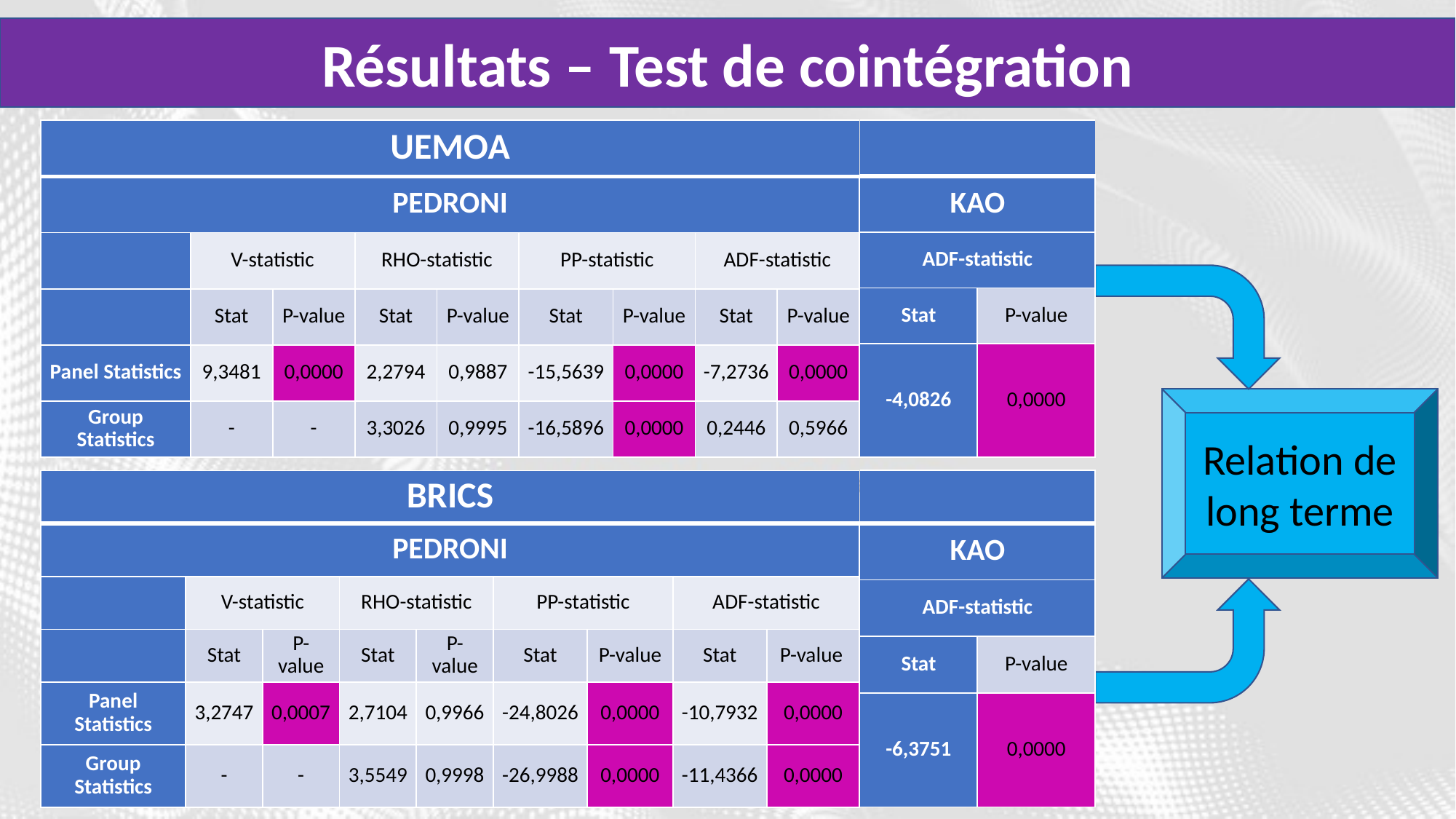

Résultats – Test de cointégration
|  |  |
| --- | --- |
| KAO |  |
| ADF-statistic |  |
| Stat | P-value |
| -4,0826 | 0,0000 |
| UEMOA |  |  |  |  |  |  |  |  |
| --- | --- | --- | --- | --- | --- | --- | --- | --- |
| PEDRONI |  |  |  |  |  |  |  |  |
|  | V-statistic |  | RHO-statistic |  | PP-statistic |  | ADF-statistic |  |
|  | Stat | P-value | Stat | P-value | Stat | P-value | Stat | P-value |
| Panel Statistics | 9,3481 | 0,0000 | 2,2794 | 0,9887 | -15,5639 | 0,0000 | -7,2736 | 0,0000 |
| Group Statistics | - | - | 3,3026 | 0,9995 | -16,5896 | 0,0000 | 0,2446 | 0,5966 |

Relation de long terme
|  |  |
| --- | --- |
| KAO |  |
| ADF-statistic |  |
| Stat | P-value |
| -6,3751 | 0,0000 |
| BRICS |  |  |  |  |  |  |  |  |
| --- | --- | --- | --- | --- | --- | --- | --- | --- |
| PEDRONI |  |  |  |  |  |  |  |  |
|  | V-statistic |  | RHO-statistic |  | PP-statistic |  | ADF-statistic |  |
|  | Stat | P-value | Stat | P-value | Stat | P-value | Stat | P-value |
| Panel Statistics | 3,2747 | 0,0007 | 2,7104 | 0,9966 | -24,8026 | 0,0000 | -10,7932 | 0,0000 |
| Group Statistics | - | - | 3,5549 | 0,9998 | -26,9988 | 0,0000 | -11,4366 | 0,0000 |